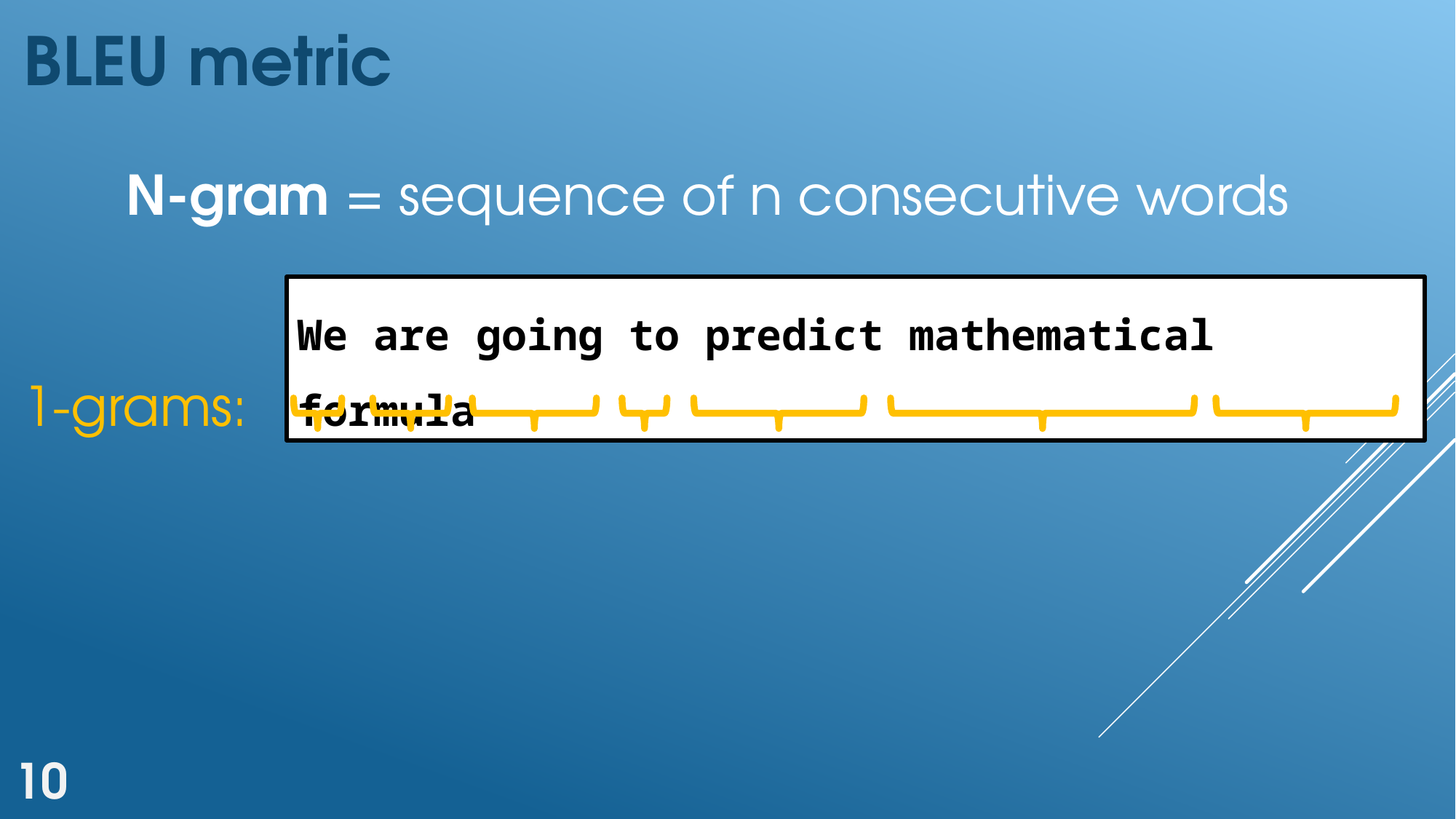

BLEU metric
N-gram = sequence of n consecutive words

We are going to predict mathematical formula

1-grams:

10